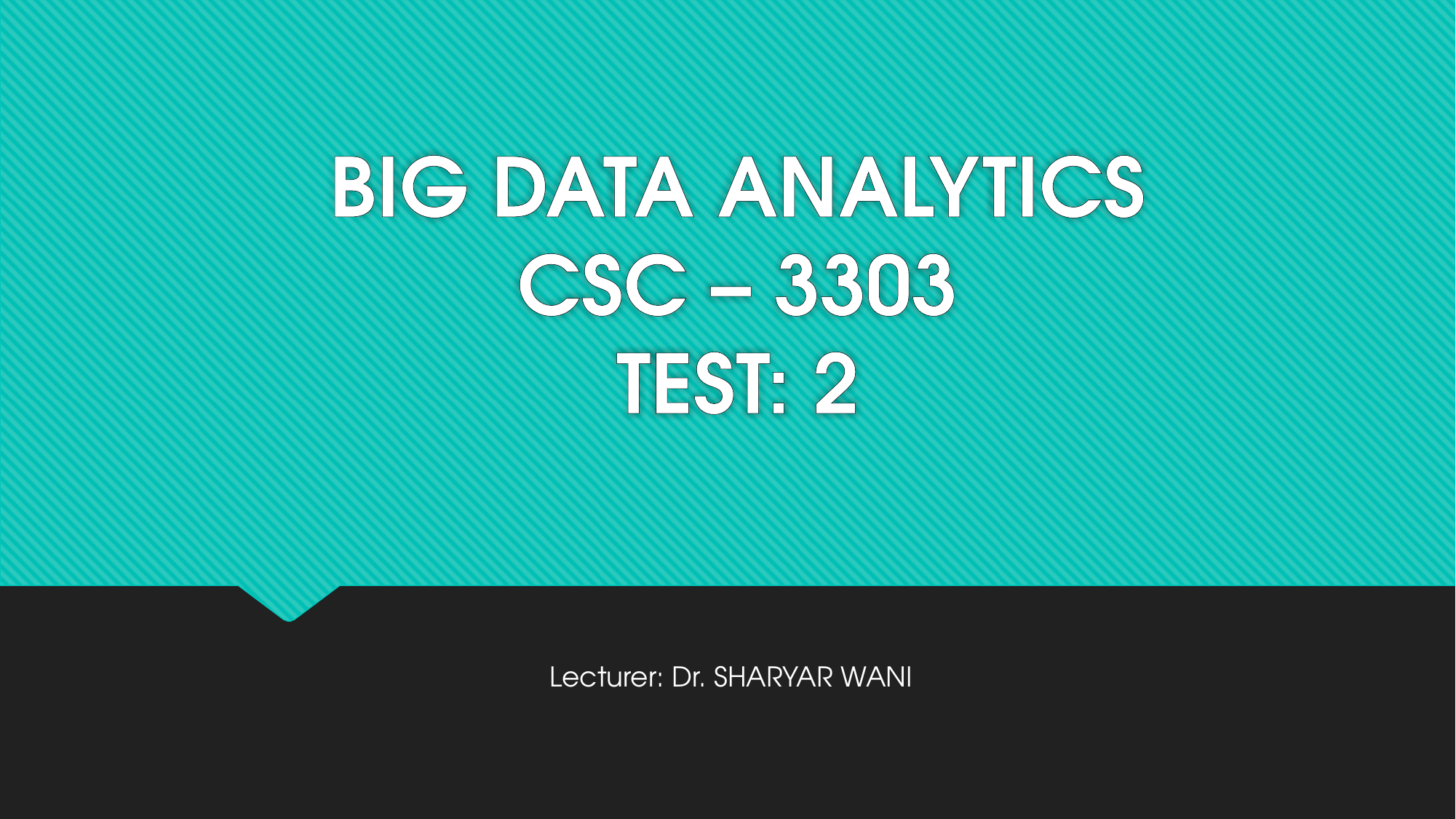

# BIG DATA ANALYTICS CSC – 3303 TEST: 2
Lecturer: Dr. SHARYAR WANI